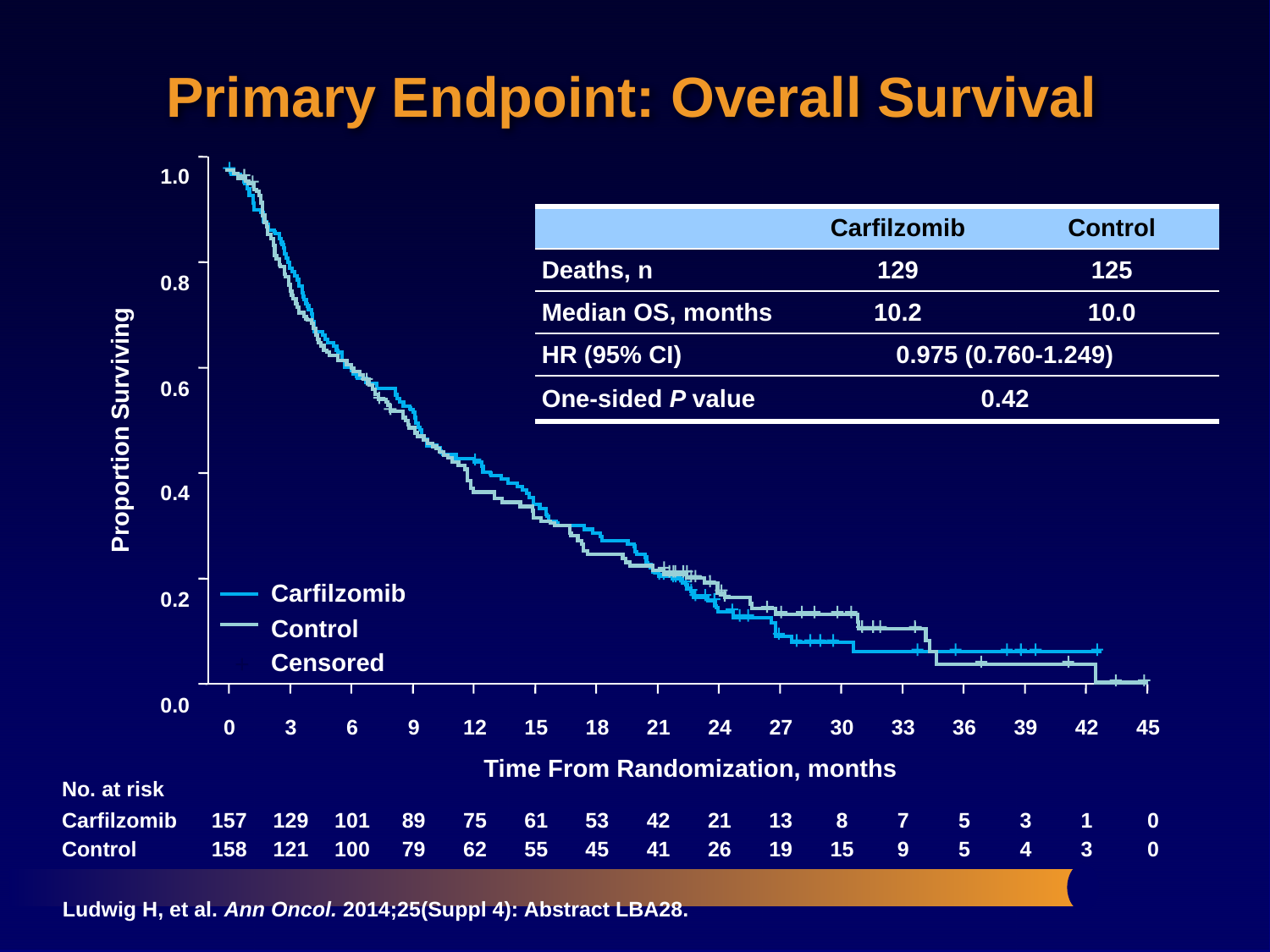

Primary Endpoint: Overall Survival
1.0
0.8
0.6
0.4
0.2
0.0

|  | Carfilzomib | Control |
| --- | --- | --- |
| Deaths, n | 129 | 125 |
| Median OS, months | 10.2 | 10.0 |
| HR (95% CI) | 0.975 (0.760-1.249) |  |
| One-sided P value | 0.42 |  |
Proportion Surviving
Carfilzomib
Control
Censored

0
3
6
9
12
15
18
21
24
27
30
33
36
39
42
45
Time From Randomization, months
No. at risk
Carfilzomib
157
129
101
89
75
61
53
42
21
13
8
7
5
3
1
0
Control
158
121
100
79
62
55
45
41
26
19
15
9
5
4
3
0
Ludwig H, et al. Ann Oncol. 2014;25(Suppl 4): Abstract LBA28.